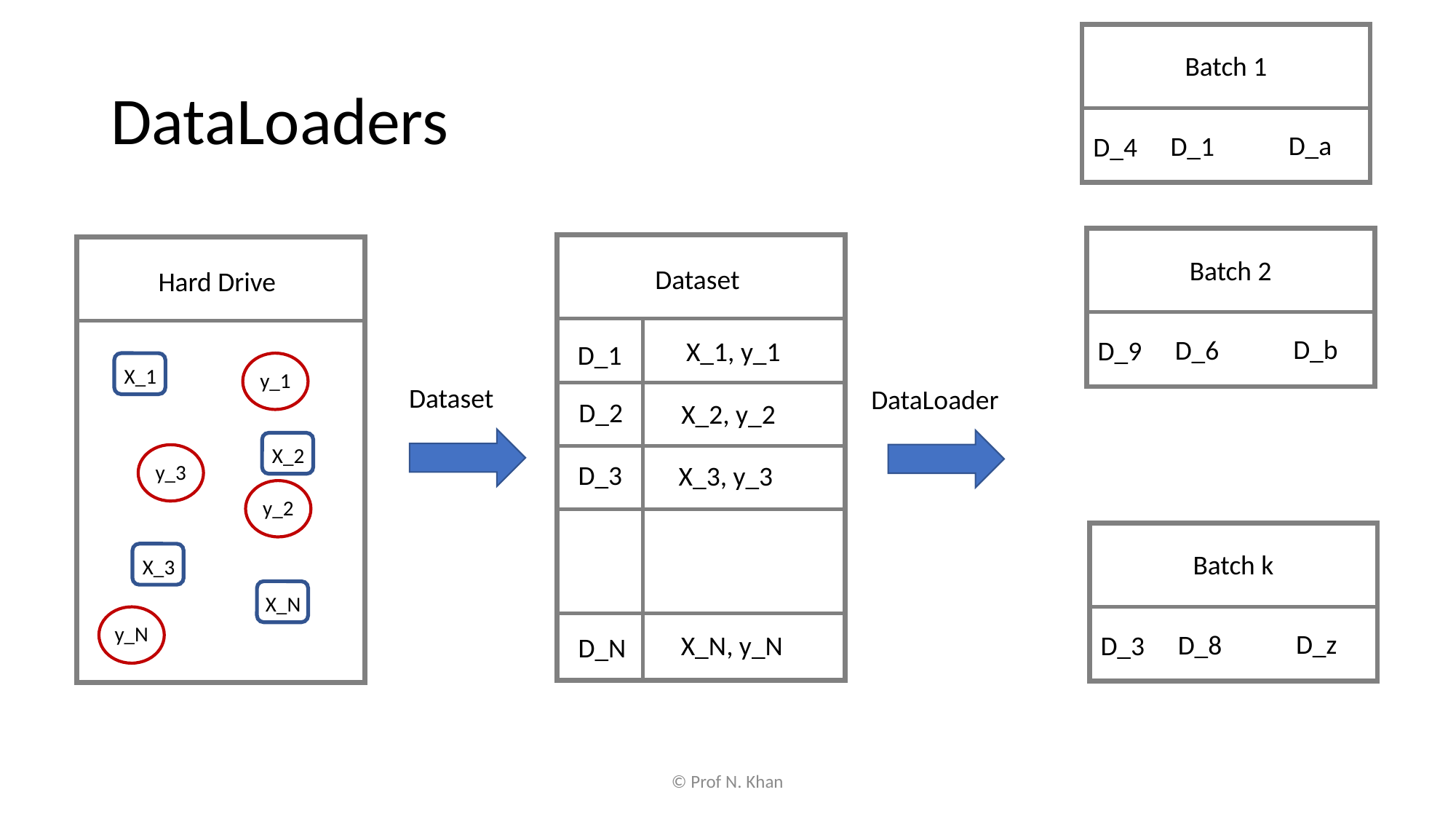

# DataLoaders
Batch 1
D_a
D_1
D_4

Batch 2
Dataset
Hard Drive
D_b
D_6
D_9
X_1, y_1
D_1

X_1
y_1
Dataset
DataLoader
D_2
X_2, y_2

X_2

D_3
y_3
X_3, y_3

y_2

Batch k

X_3

X_N

y_N
D_z
D_8
X_N, y_N
D_3
D_N
© Prof N. Khan